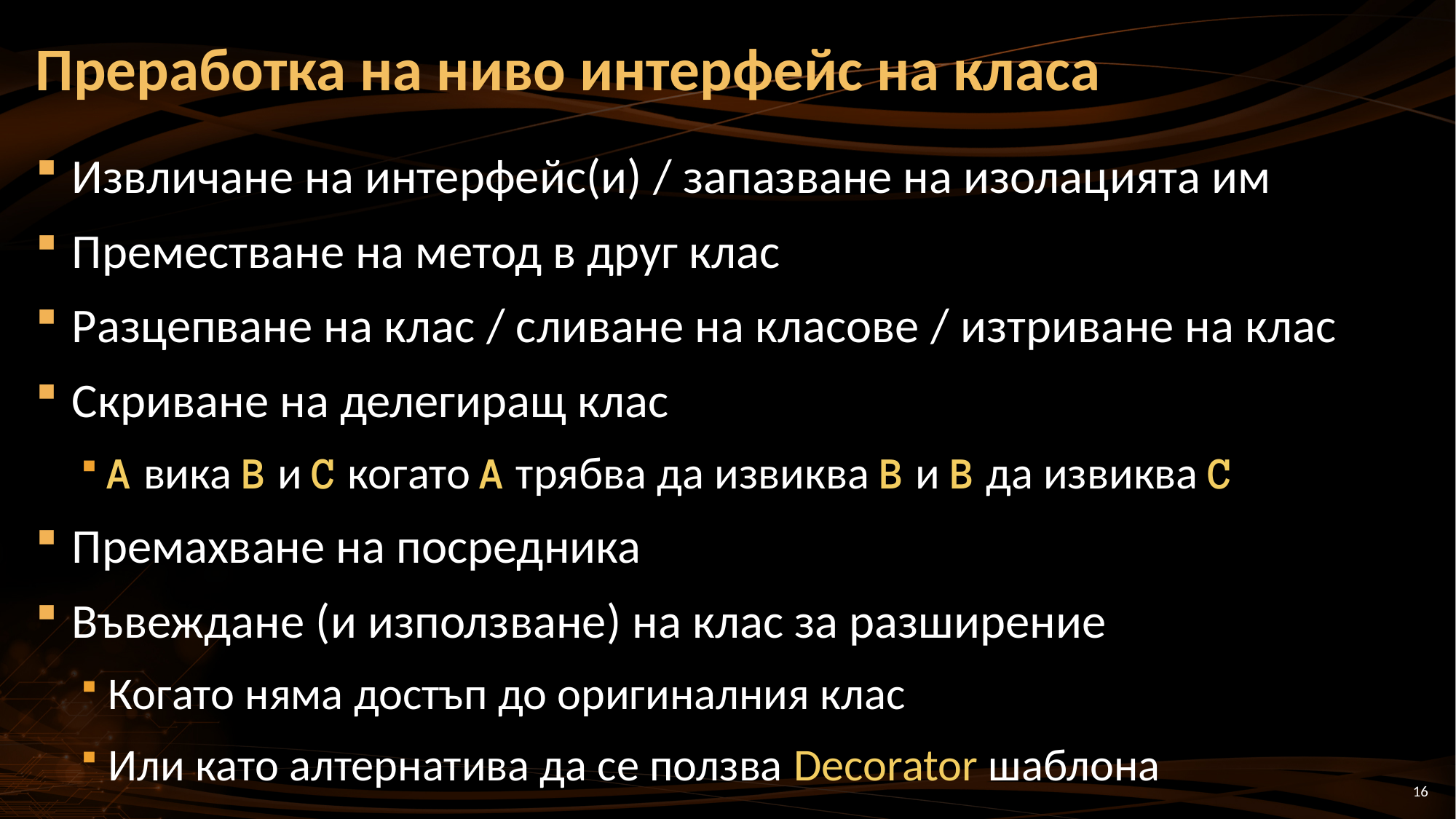

# Преработка на ниво интерфейс на класа
Извличане на интерфейс(и) / запазване на изолацията им
Преместване на метод в друг клас
Разцепване на клас / сливане на класове / изтриване на клас
Скриване на делегиращ клас
A вика B и C когато A трябва да извиква B и B да извиква C
Премахване на посредника
Въвеждане (и използване) на клас за разширение
Когато няма достъп до оригиналния клас
Или като алтернатива да се ползва Decorator шаблона
16